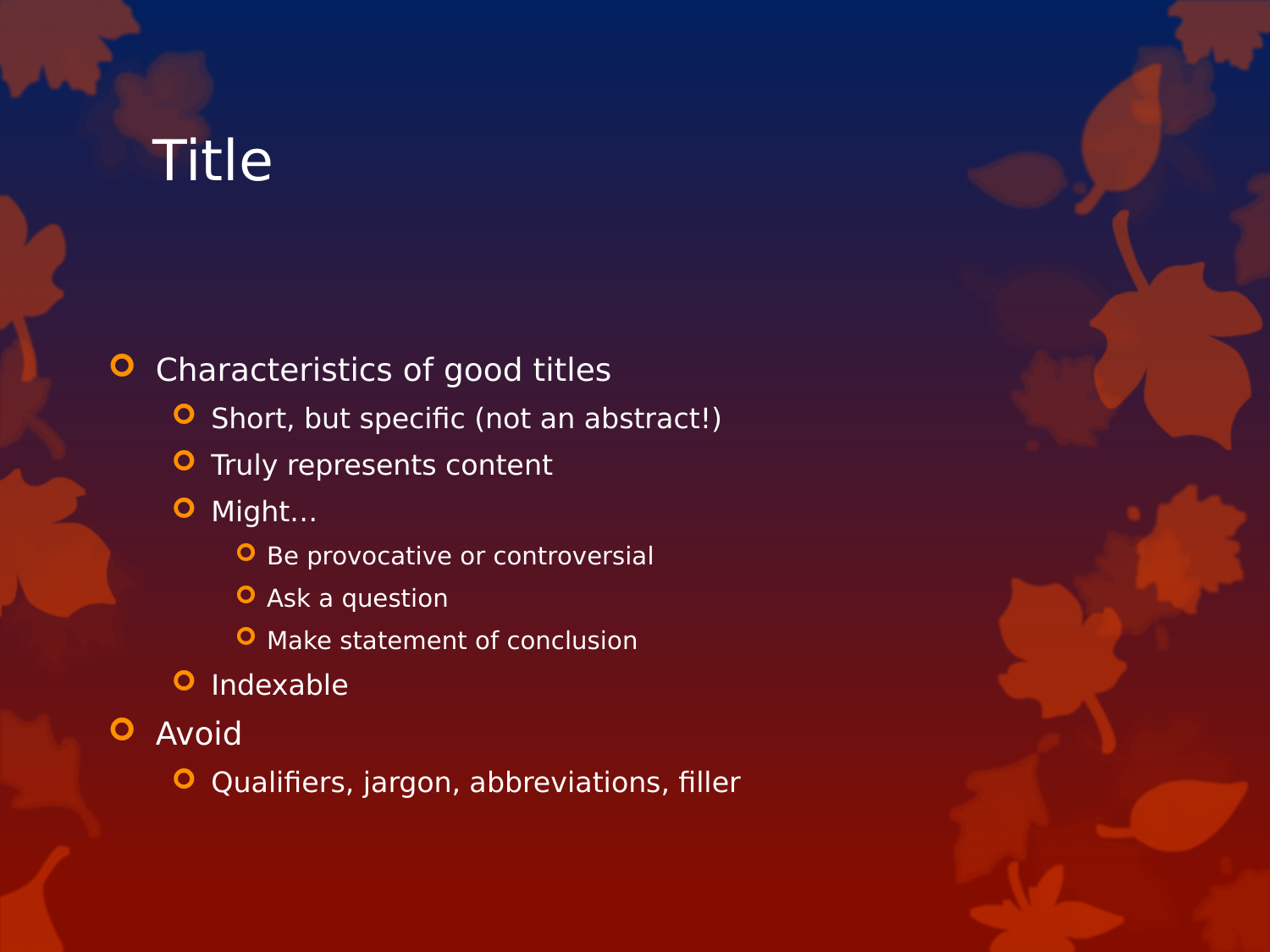

# Title
Characteristics of good titles
Short, but specific (not an abstract!)
Truly represents content
Might…
Be provocative or controversial
Ask a question
Make statement of conclusion
Indexable
Avoid
Qualifiers, jargon, abbreviations, filler